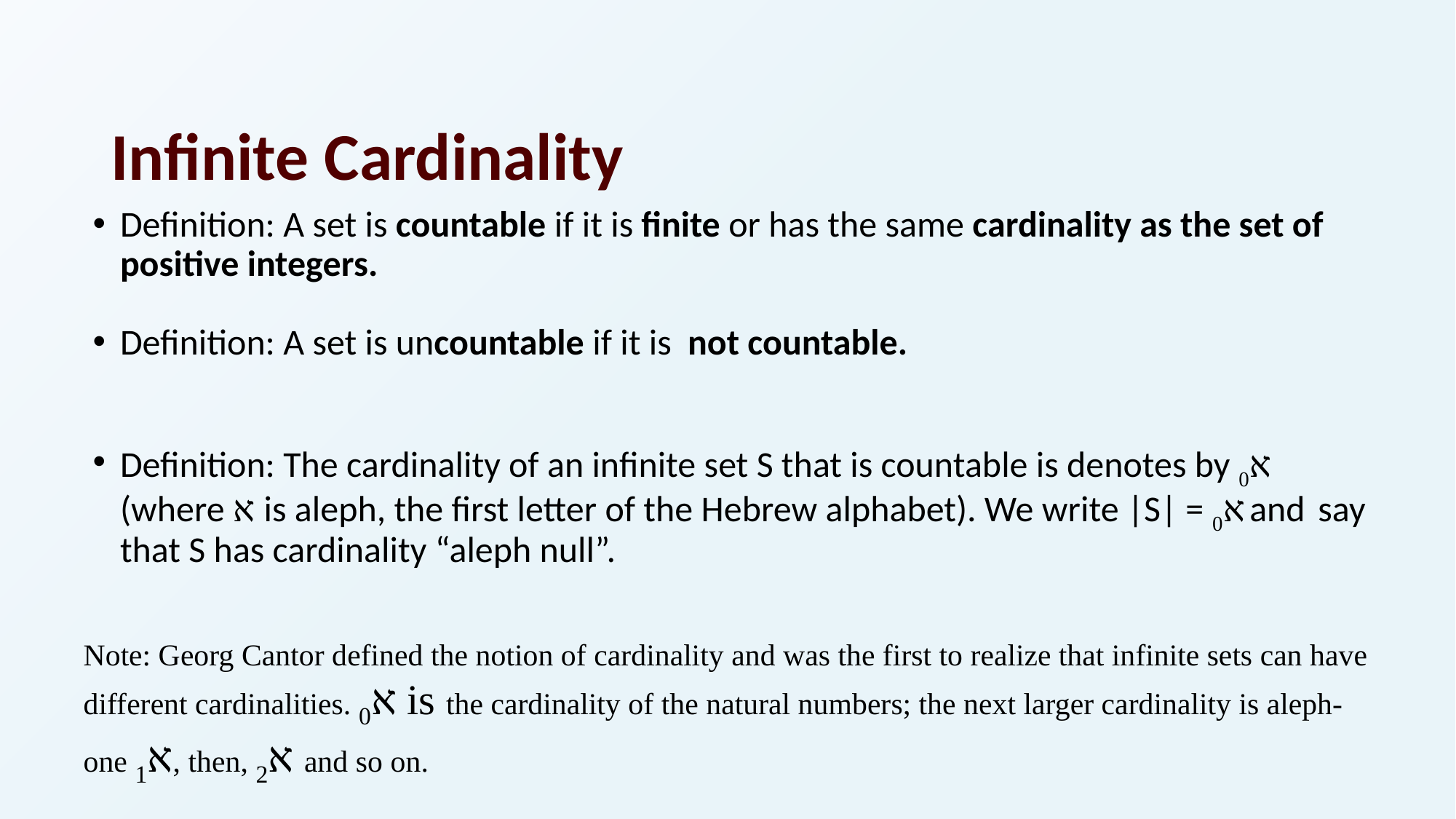

# Infinite Cardinality
Definition: A set is countable if it is finite or has the same cardinality as the set of positive integers.

Definition: A set is uncountable if it is  not countable.

Definition: The cardinality of an infinite set S that is countable is denotes by א0 (where א is aleph, the first letter of the Hebrew alphabet). We write |S| = א0 and  say that S has cardinality “aleph null”.

Note: Georg Cantor defined the notion of cardinality and was the first to realize that infinite sets can have different cardinalities. א0 is the cardinality of the natural numbers; the next larger cardinality is aleph-one א1, then, א2 and so on.